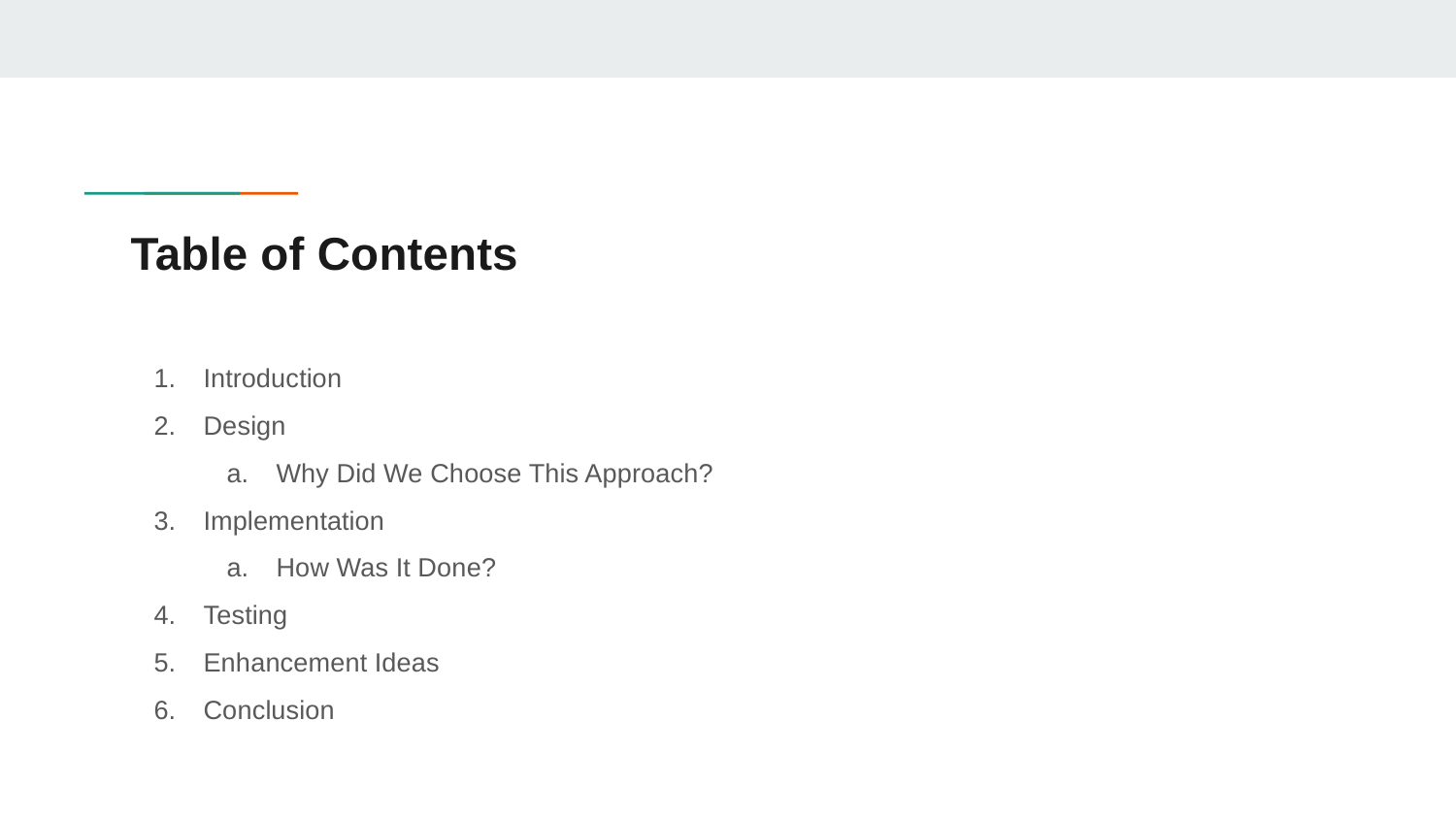

# Table of Contents
Introduction
Design
Why Did We Choose This Approach?
Implementation
How Was It Done?
Testing
Enhancement Ideas
Conclusion